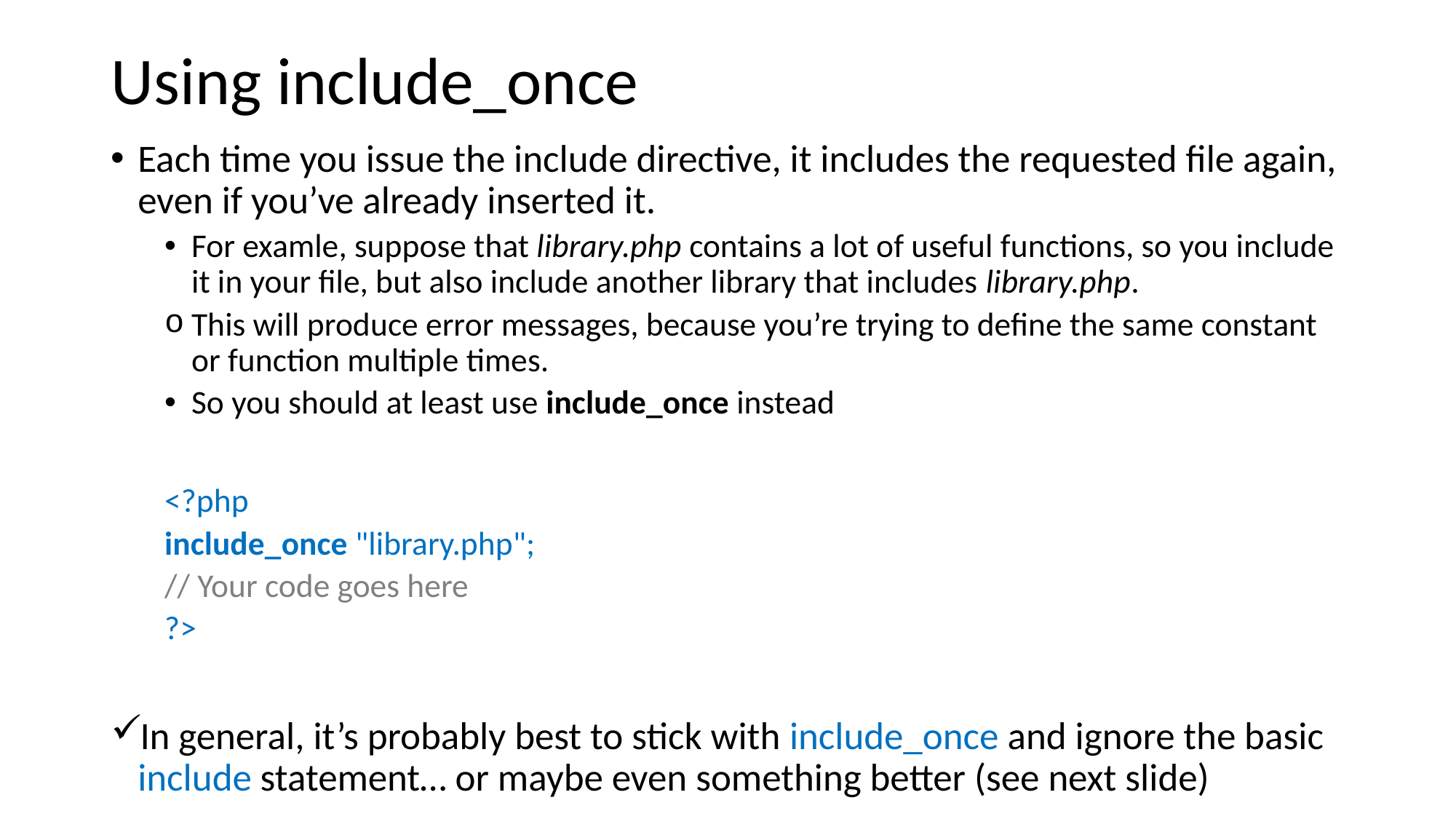

# Using include_once
Each time you issue the include directive, it includes the requested file again, even if you’ve already inserted it.
For examle, suppose that library.php contains a lot of useful functions, so you include it in your file, but also include another library that includes library.php.
This will produce error messages, because you’re trying to define the same constant or function multiple times.
So you should at least use include_once instead

<?php
	include_once "library.php";
	// Your code goes here
?>

In general, it’s probably best to stick with include_once and ignore the basic include statement… or maybe even something better (see next slide)